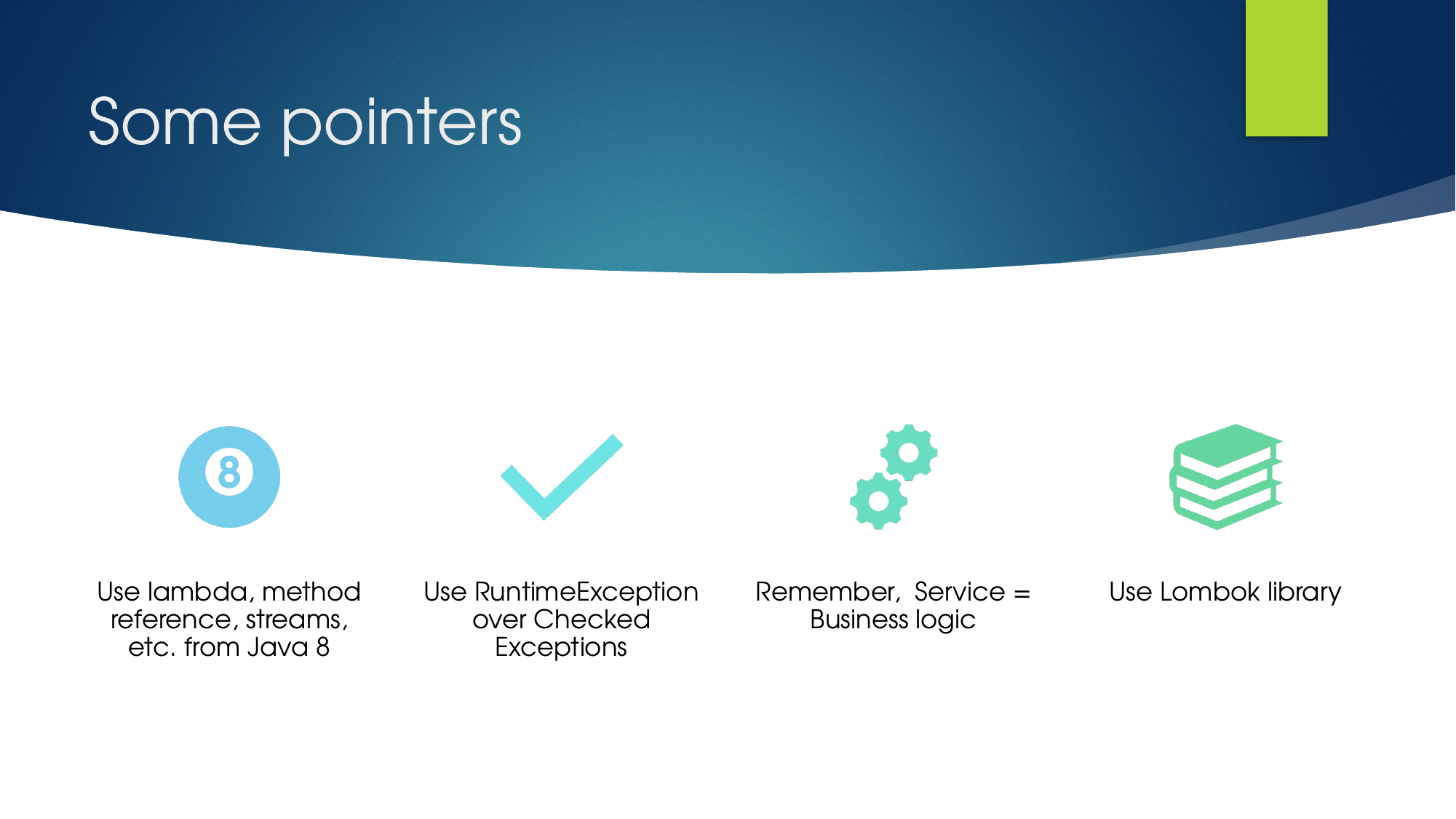

14
# Some pointers

Use lambda, method reference, streams, etc. from Java 8
Use RuntimeException over Checked Exceptions
Remember,  Service = Business logic
Use Lombok library